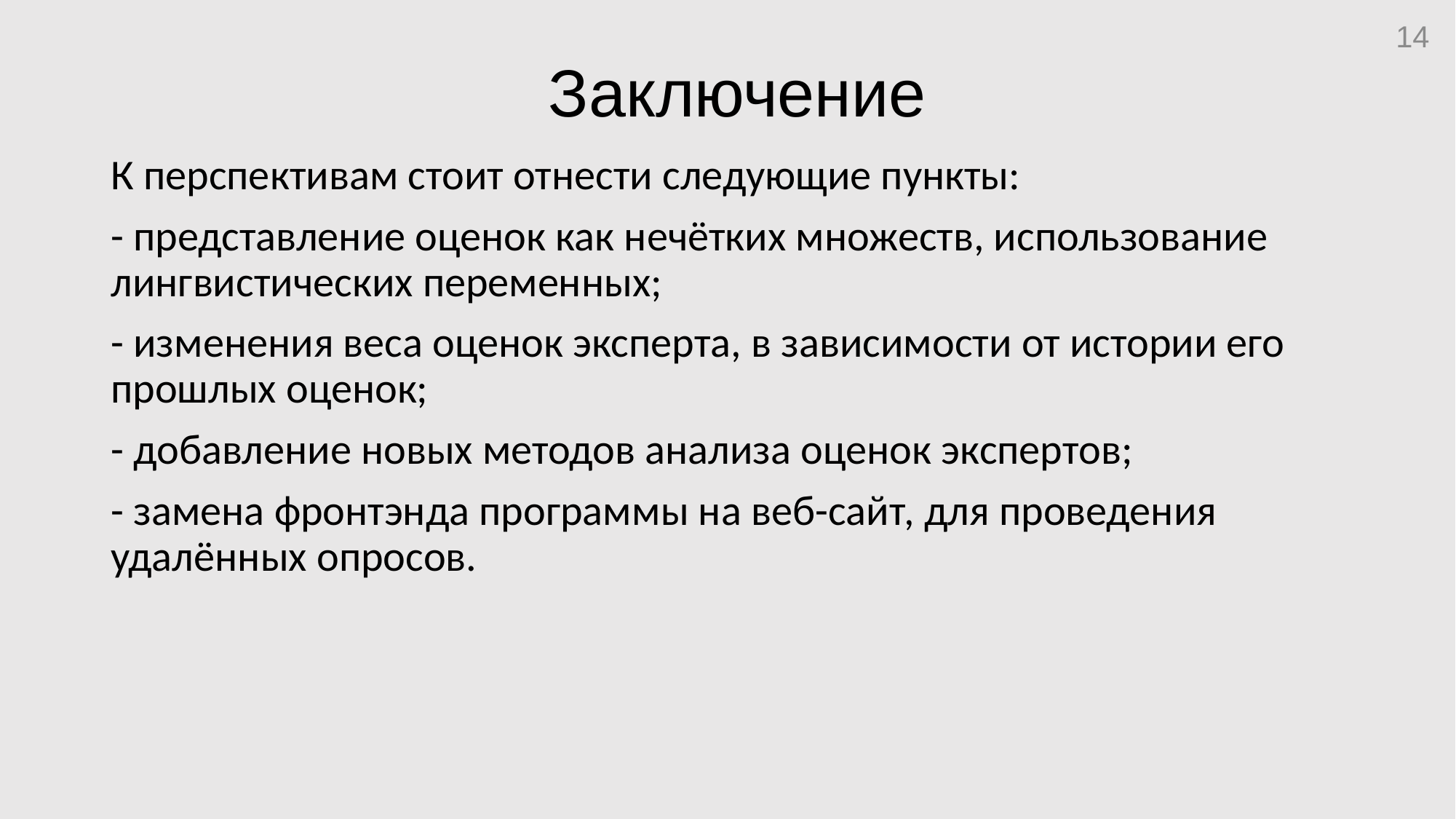

14
# Заключение
К перспективам стоит отнести следующие пункты:
- представление оценок как нечётких множеств, использование лингвистических переменных;
- изменения веса оценок эксперта, в зависимости от истории его прошлых оценок;
- добавление новых методов анализа оценок экспертов;
- замена фронтэнда программы на веб-сайт, для проведения удалённых опросов.